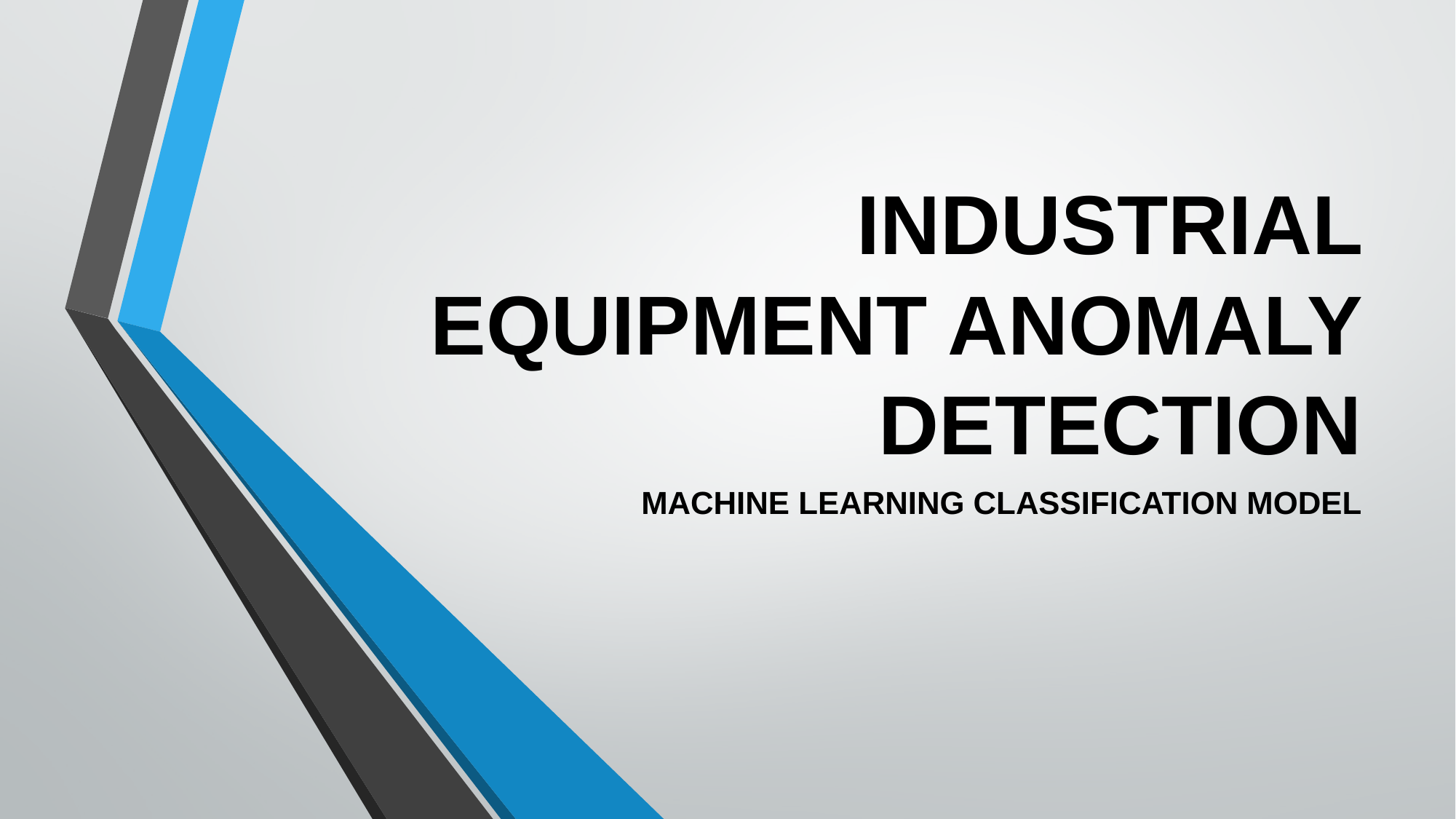

# INDUSTRIAL EQUIPMENT ANOMALY DETECTION
MACHINE LEARNING CLASSIFICATION MODEL